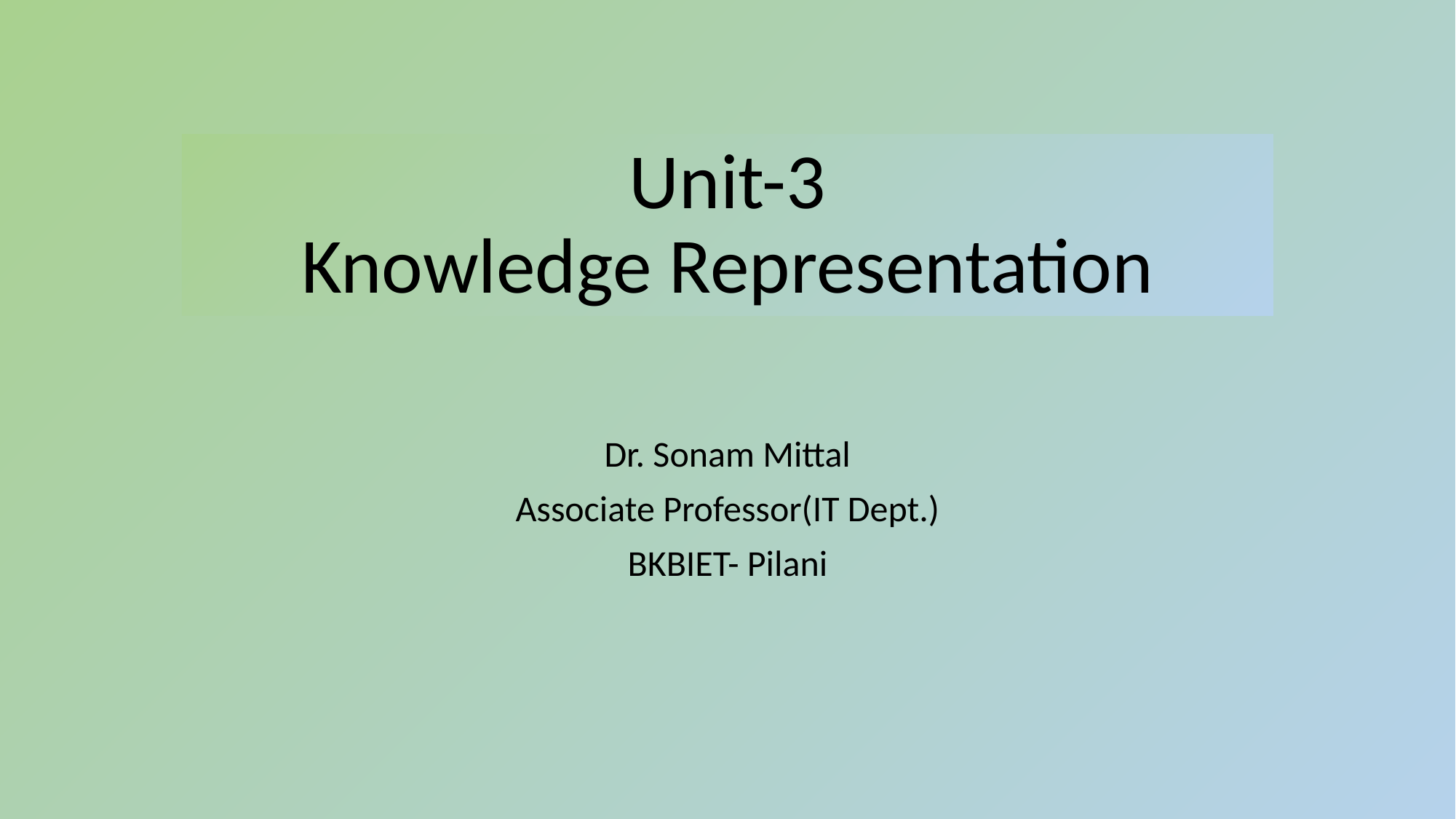

# Unit-3 Knowledge Representation
Dr. Sonam Mittal
Associate Professor(IT Dept.)
BKBIET- Pilani